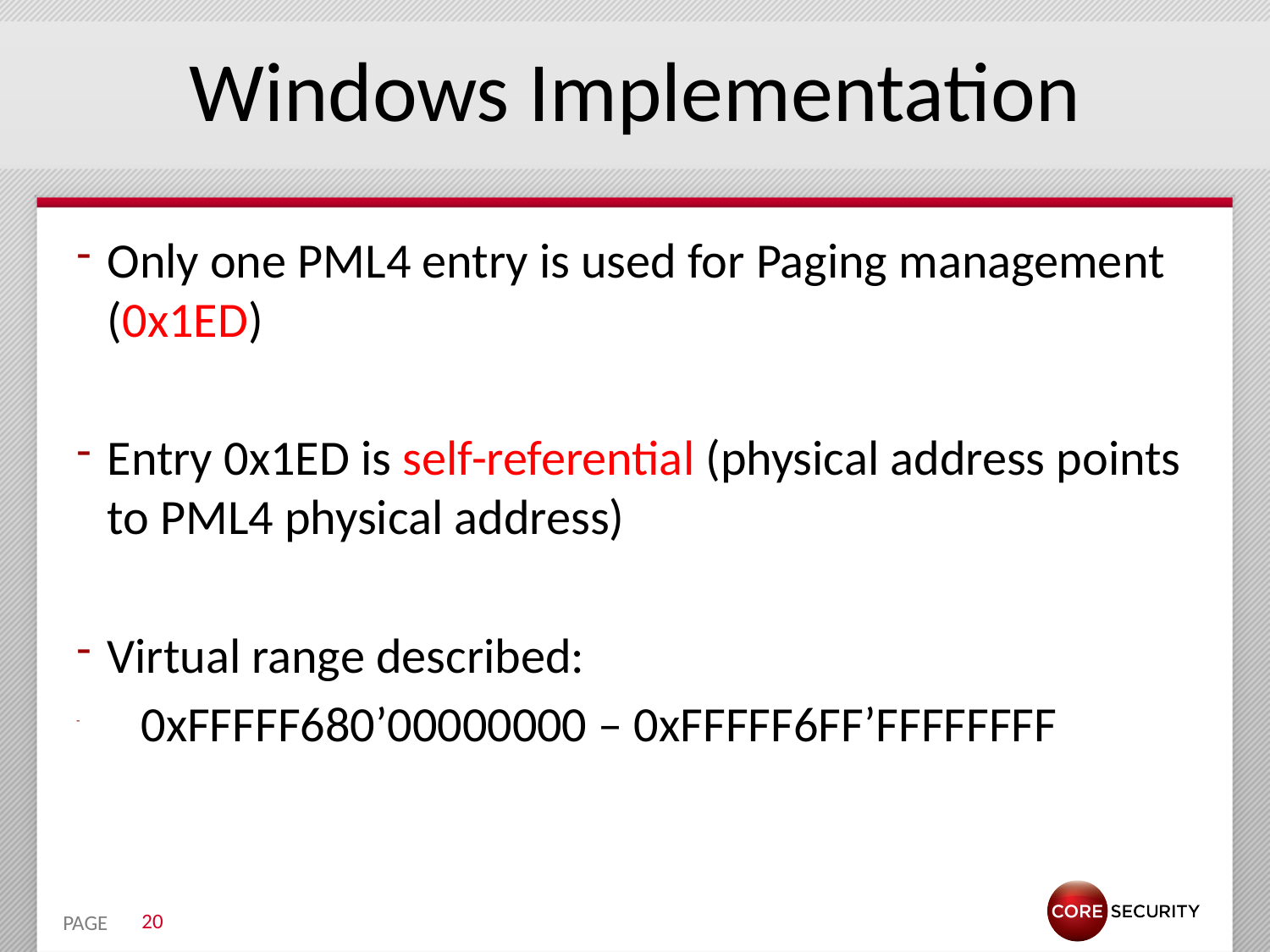

# Windows Implementation
Only one PML4 entry is used for Paging management (0x1ED)

Entry 0x1ED is self-referential (physical address points to PML4 physical address)

Virtual range described:
   0xFFFFF680’00000000 – 0xFFFFF6FF’FFFFFFFF

20